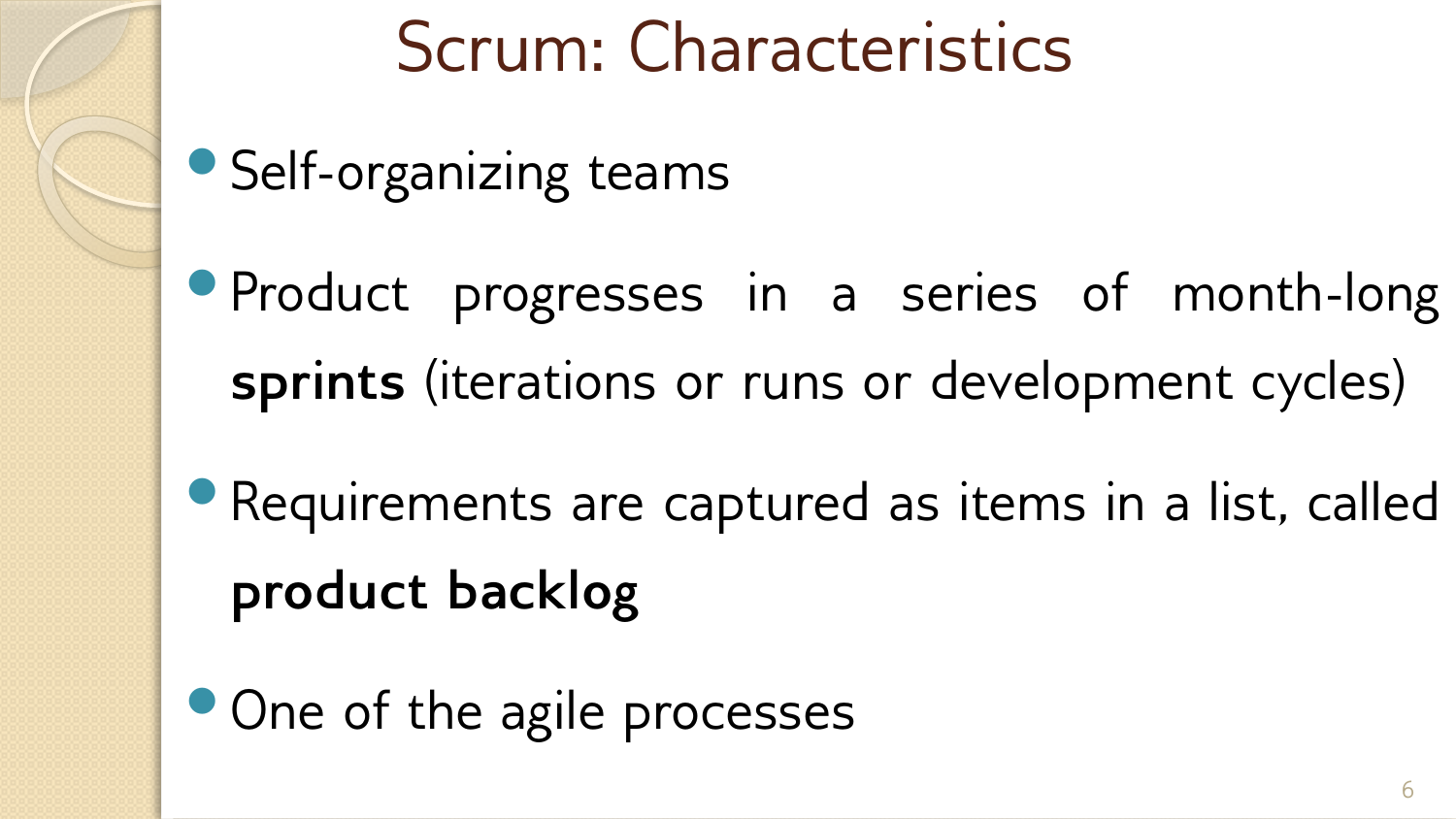

# Scrum: Characteristics
Self-organizing teams
Product progresses in a series of month-long sprints (iterations or runs or development cycles)
Requirements are captured as items in a list, called product backlog
One of the agile processes

6